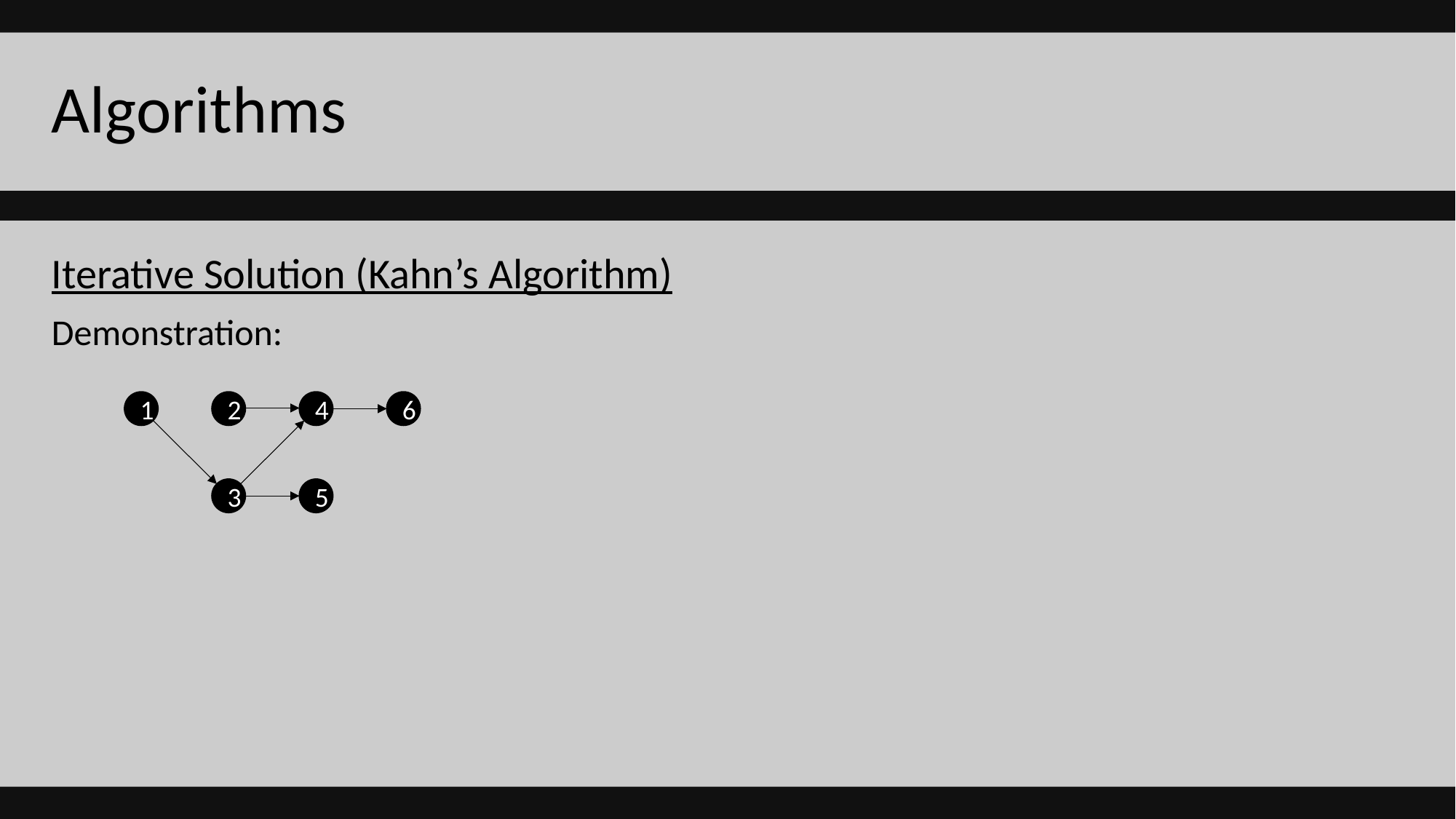

# Algorithms
Iterative Solution (Kahn’s Algorithm)
Demonstration:

1
2
4
6
3
5